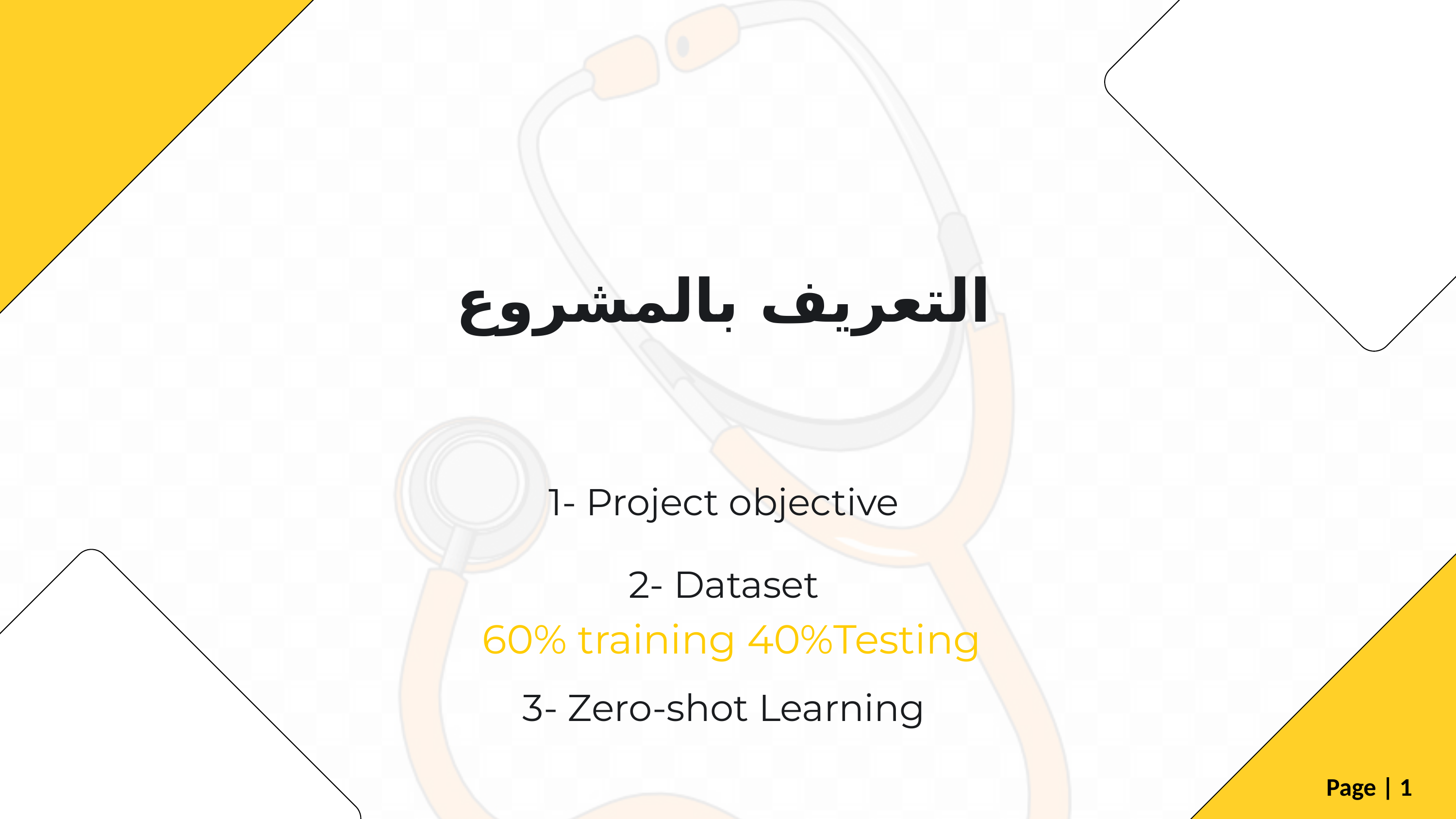

التعريف بالمشروع
1- Project objective

2- Dataset

3- Zero-shot Learning

60% training 40%Testing

Page | 1